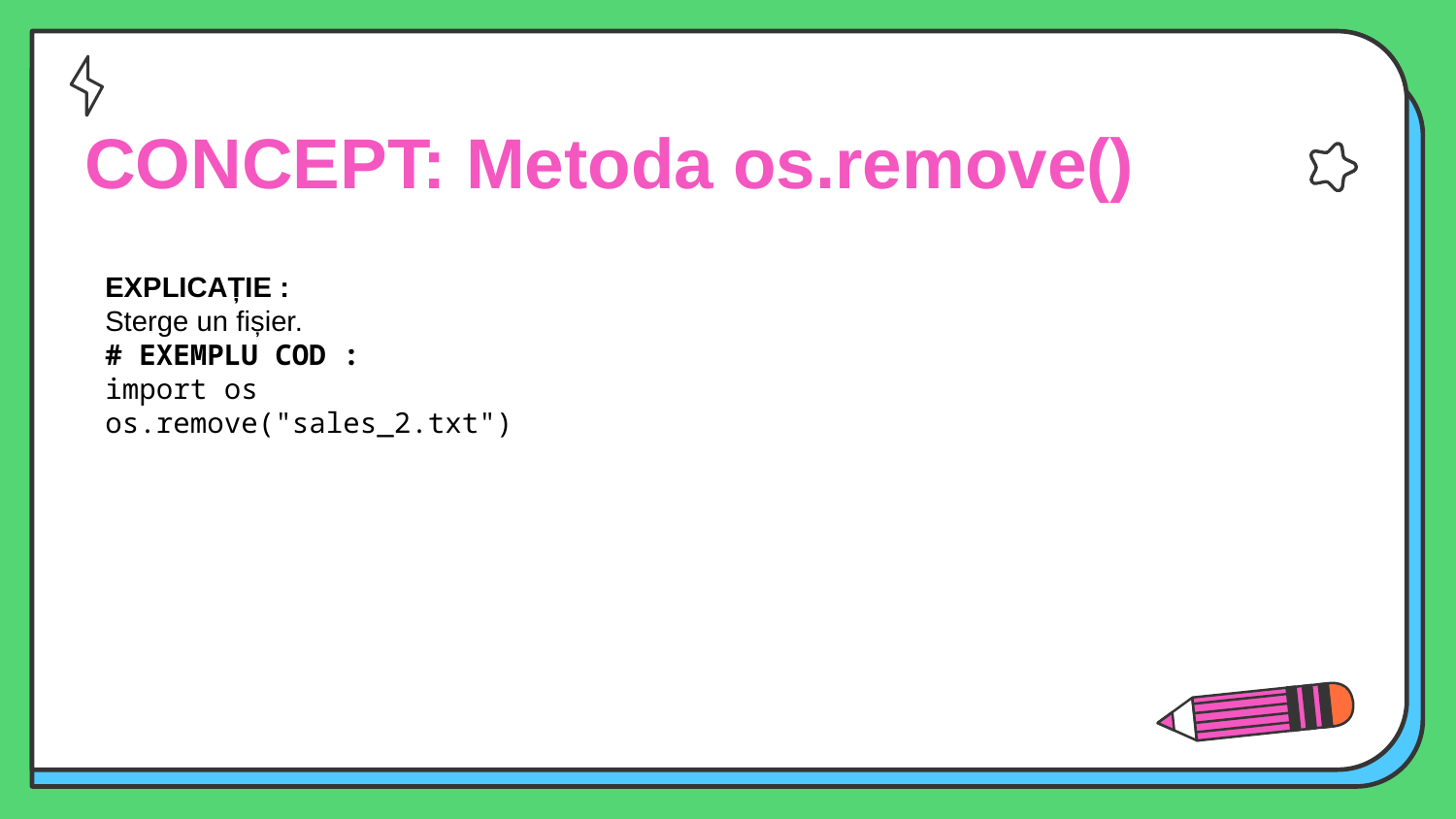

# CONCEPT: Metoda os.remove()
EXPLICAȚIE :
Sterge un fișier.
# EXEMPLU COD :
import os
os.remove("sales_2.txt")